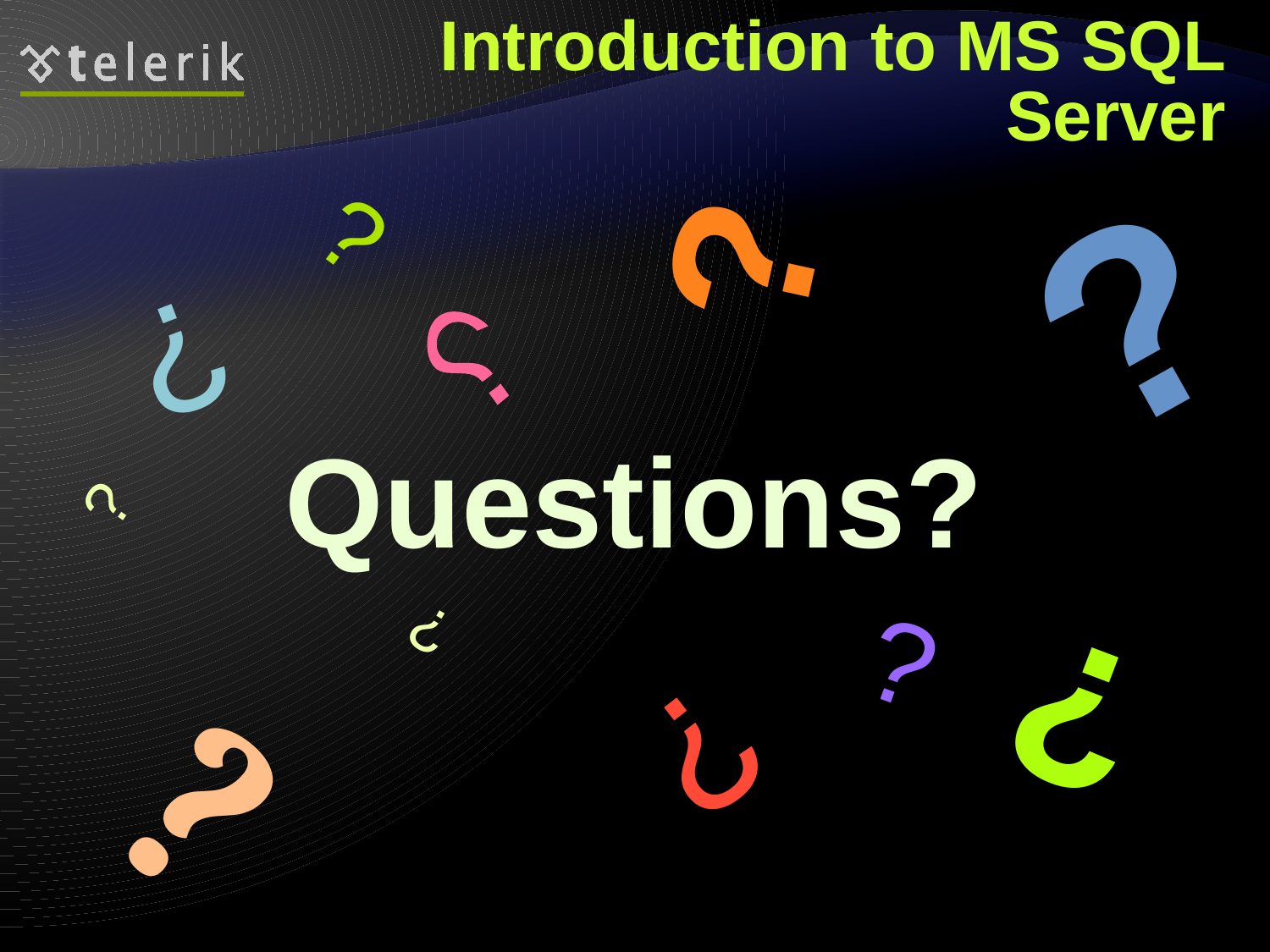

# Introduction to MS SQL Server
?
?
?
?
?
Questions?
?
?
?
?
?
?